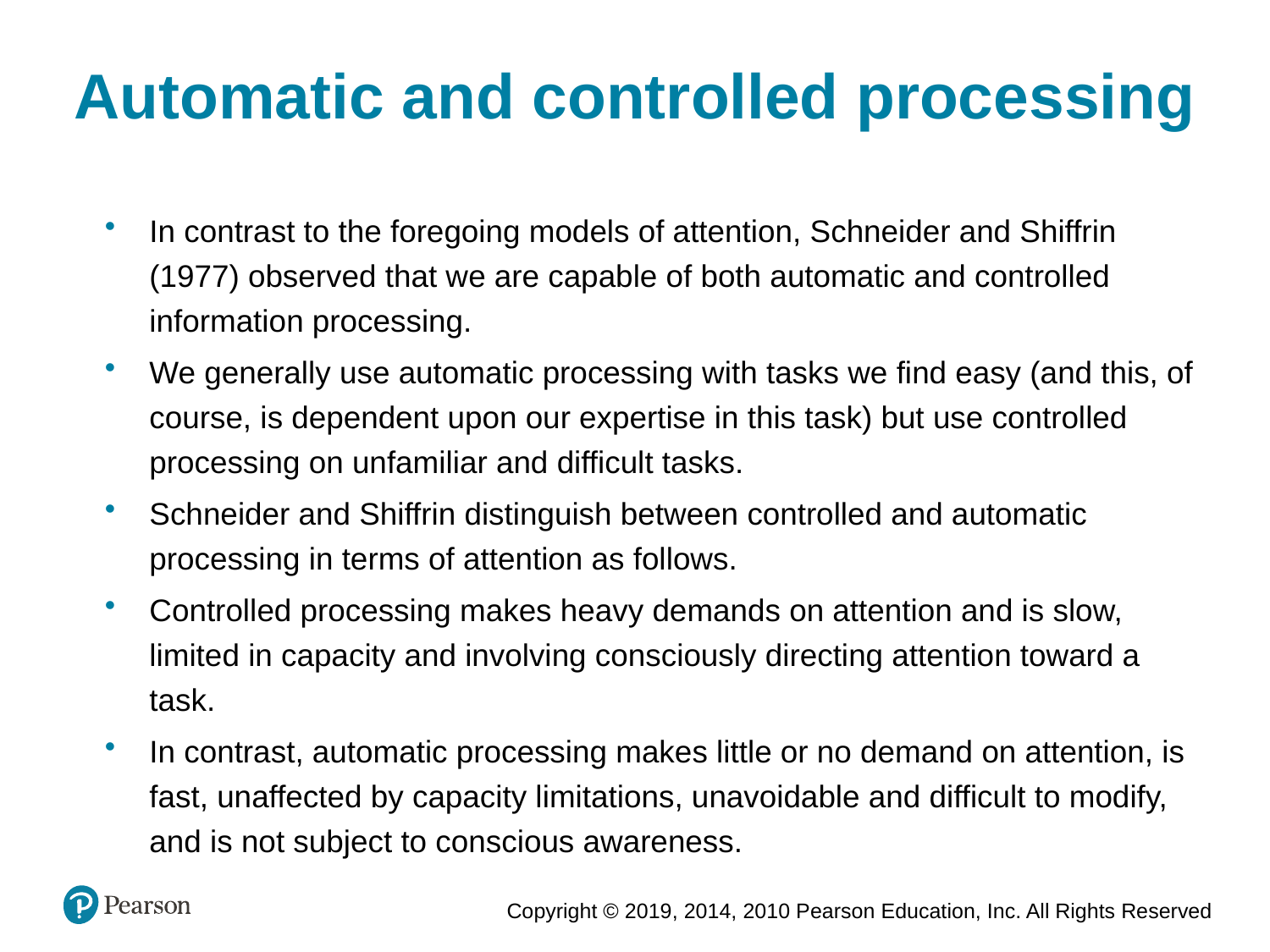

Automatic and controlled processing
In contrast to the foregoing models of attention, Schneider and Shiffrin (1977) observed that we are capable of both automatic and controlled information processing.
We generally use automatic processing with tasks we find easy (and this, of course, is dependent upon our expertise in this task) but use controlled processing on unfamiliar and difficult tasks.
Schneider and Shiffrin distinguish between controlled and automatic processing in terms of attention as follows.
Controlled processing makes heavy demands on attention and is slow, limited in capacity and involving consciously directing attention toward a task.
In contrast, automatic processing makes little or no demand on attention, is fast, unaffected by capacity limitations, unavoidable and difficult to modify, and is not subject to conscious awareness.